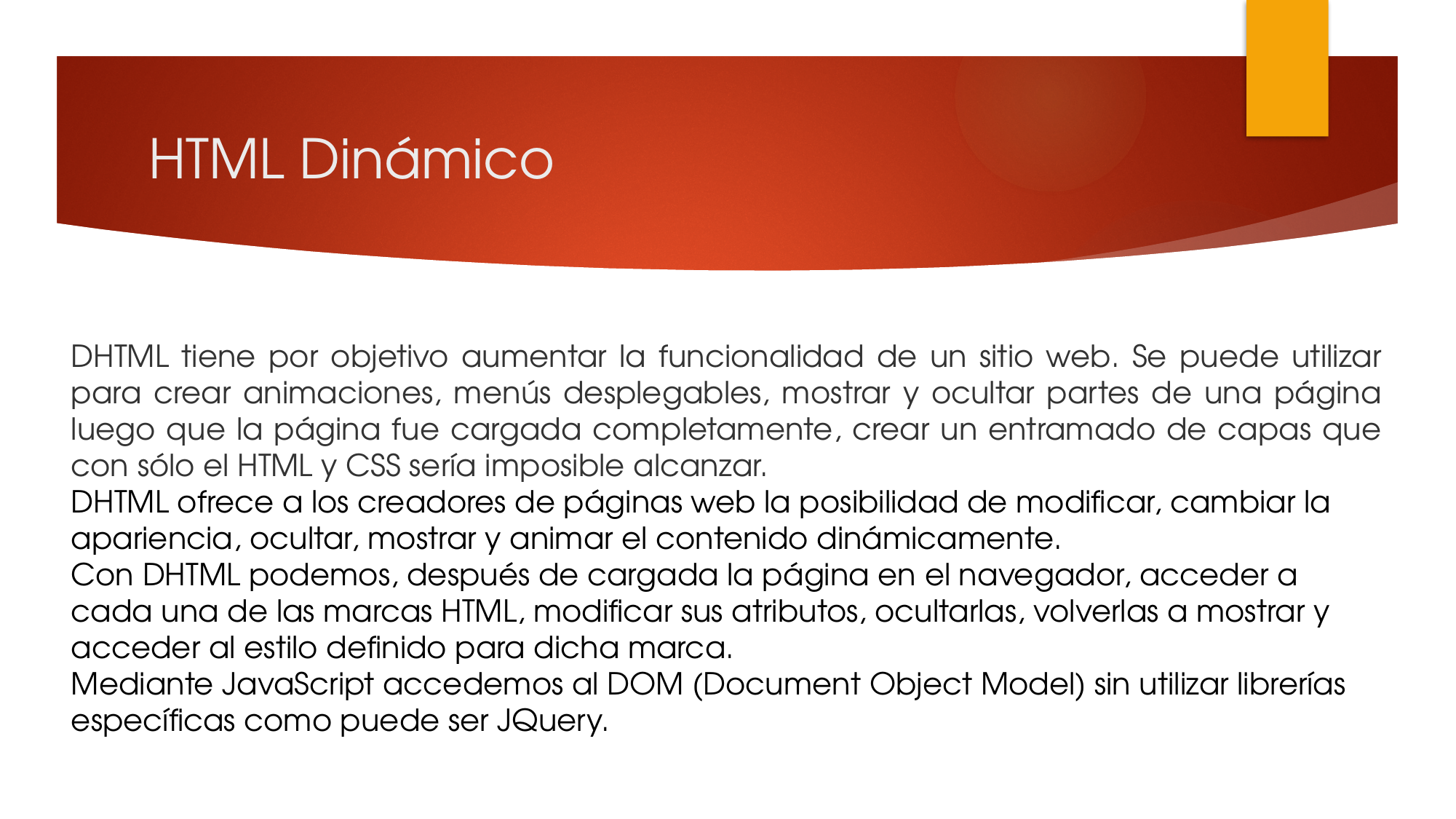

# HTML Dinámico
DHTML tiene por objetivo aumentar la funcionalidad de un sitio web. Se puede utilizar para crear animaciones, menús desplegables, mostrar y ocultar partes de una página luego que la página fue cargada completamente, crear un entramado de capas que con sólo el HTML y CSS sería imposible alcanzar.
DHTML ofrece a los creadores de páginas web la posibilidad de modificar, cambiar la apariencia, ocultar, mostrar y animar el contenido dinámicamente.
Con DHTML podemos, después de cargada la página en el navegador, acceder a cada una de las marcas HTML, modificar sus atributos, ocultarlas, volverlas a mostrar y acceder al estilo definido para dicha marca.
Mediante JavaScript accedemos al DOM (Document Object Model) sin utilizar librerías específicas como puede ser JQuery.